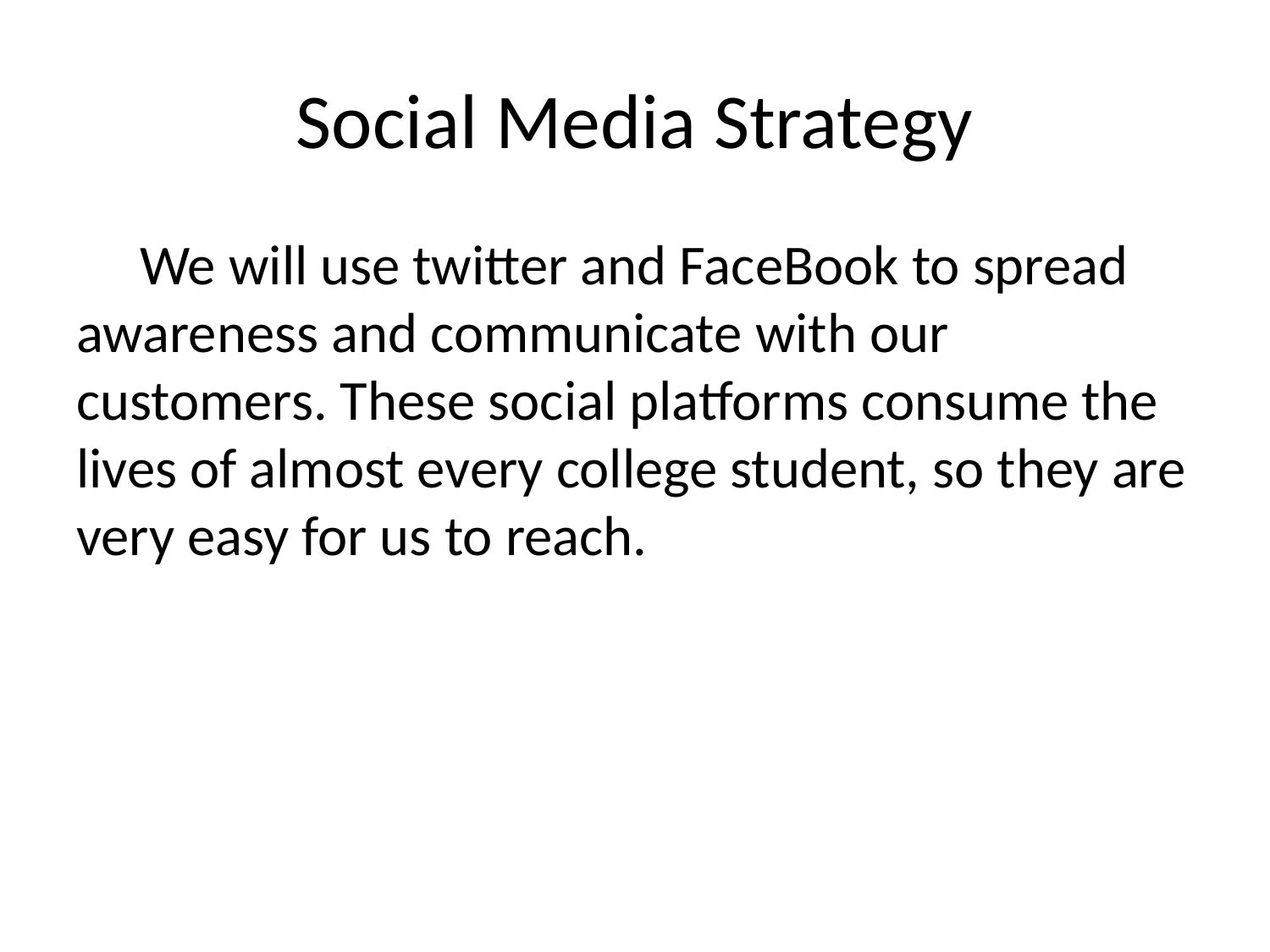

# Social Media Strategy
     We will use twitter and FaceBook to spread awareness and communicate with our customers. These social platforms consume the lives of almost every college student, so they are very easy for us to reach.